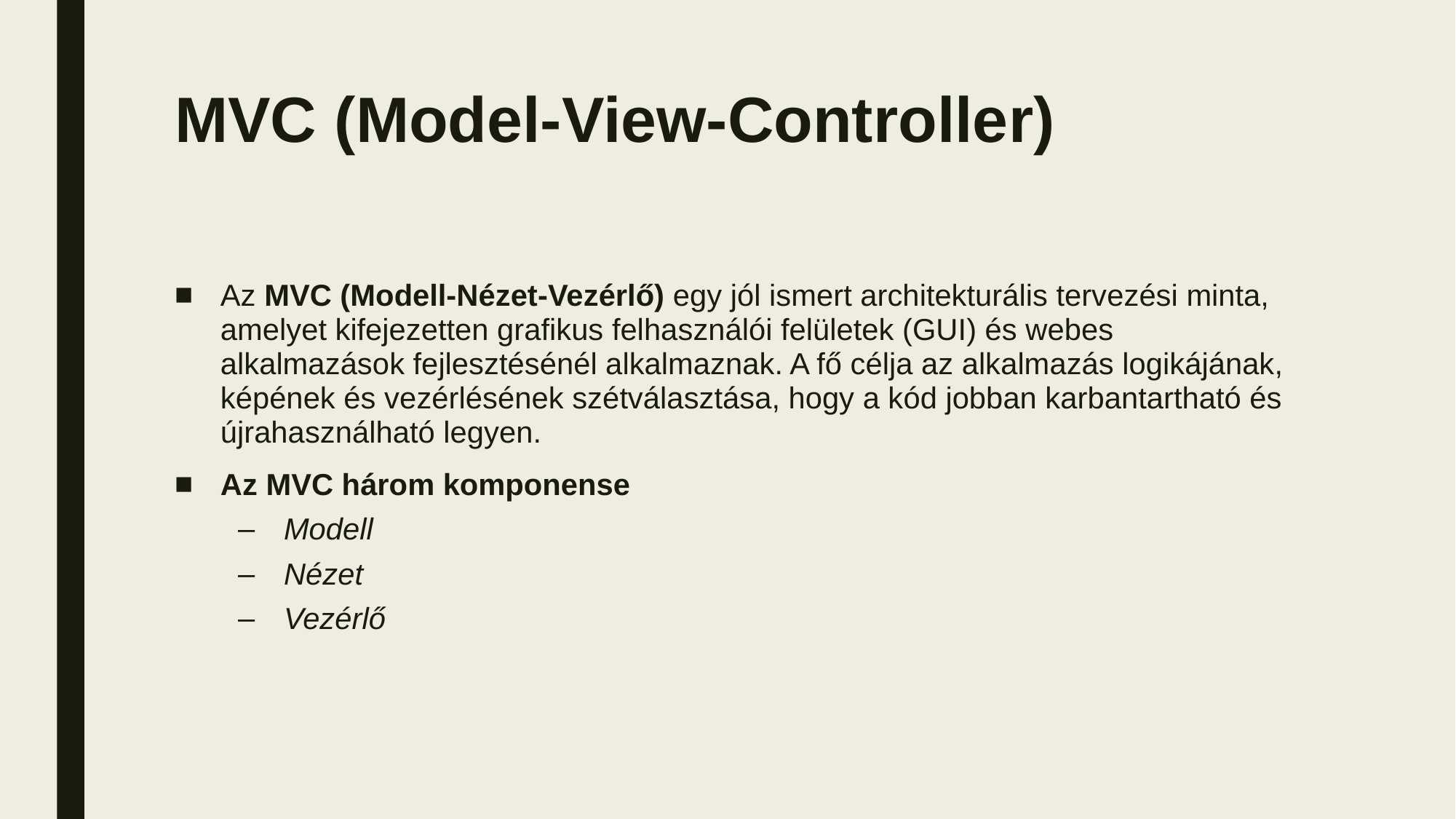

# MVC (Model-View-Controller)
Az MVC (Modell-Nézet-Vezérlő) egy jól ismert architekturális tervezési minta, amelyet kifejezetten grafikus felhasználói felületek (GUI) és webes alkalmazások fejlesztésénél alkalmaznak. A fő célja az alkalmazás logikájának, képének és vezérlésének szétválasztása, hogy a kód jobban karbantartható és újrahasználható legyen.
Az MVC három komponense
Modell
Nézet
Vezérlő